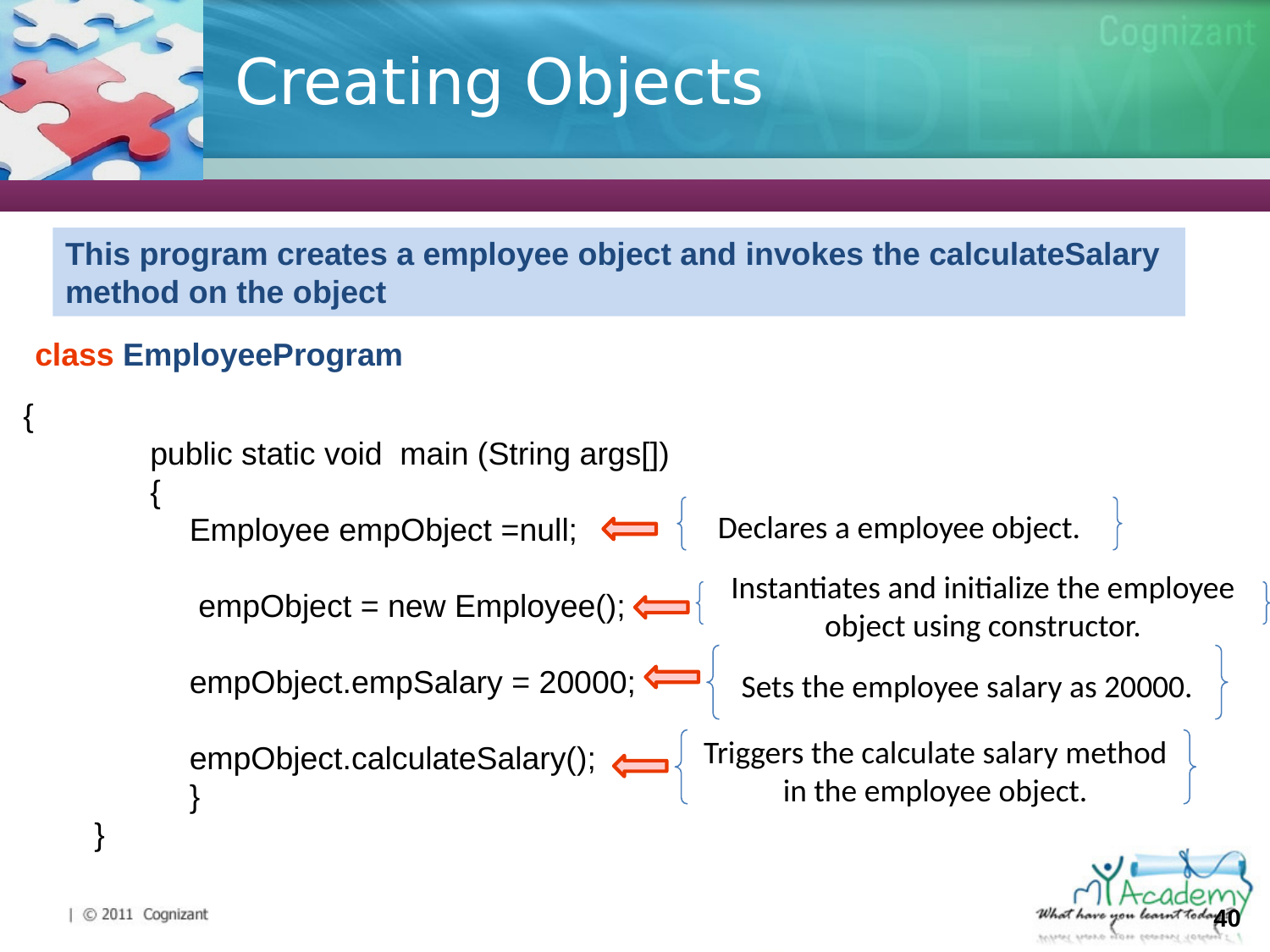

# Creating Objects
This program creates a employee object and invokes the calculateSalary method on the object
 class EmployeeProgram
{
	public static void  main (String args[])
	{
	Employee empObject =null;

	 empObject = new Employee();

	empObject.empSalary = 20000;

	empObject.calculateSalary();
	}
        }
Declares a employee object.

Instantiates and initialize the employee object using constructor.

Sets the employee salary as 20000.

Triggers the calculate salary method in the employee object.

40